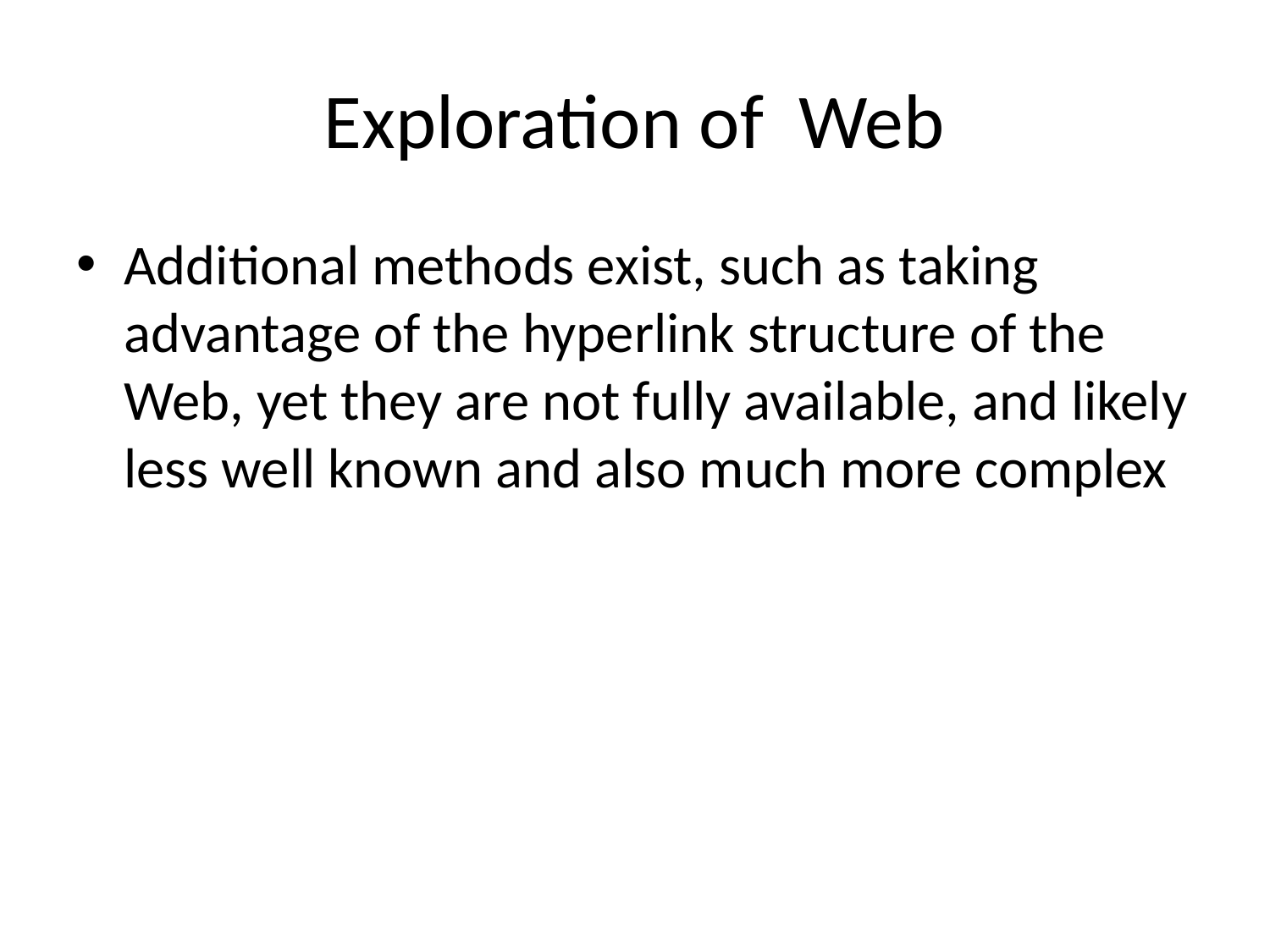

# Exploration of  Web
Additional methods exist, such as taking advantage of the hyperlink structure of the Web, yet they are not fully available, and likely less well known and also much more complex